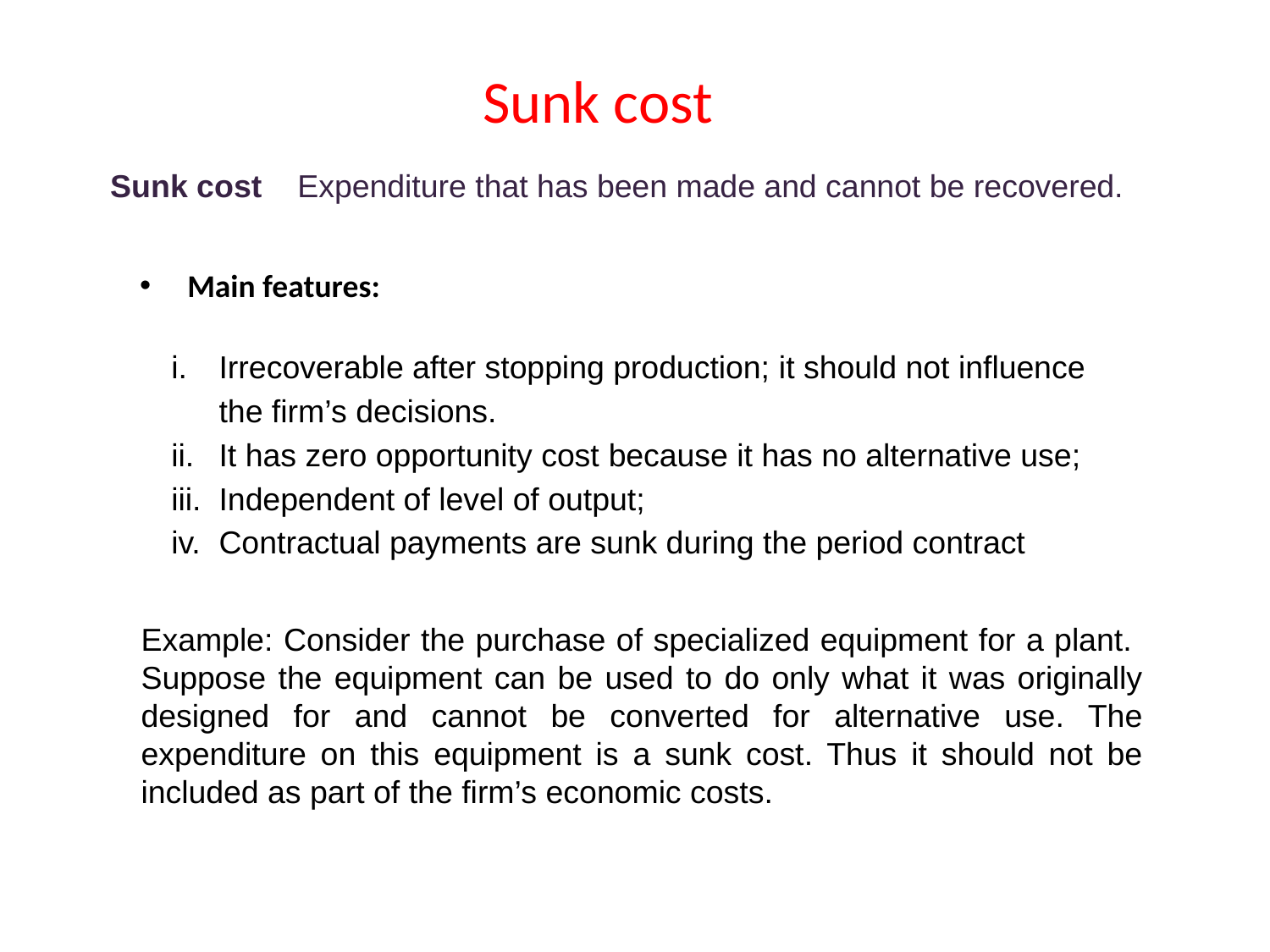

# Sunk cost
Sunk cost    Expenditure that has been made and cannot be recovered.
Main features:

Irrecoverable after stopping production; it should not influence the firm’s decisions.
It has zero opportunity cost because it has no alternative use;
Independent of level of output;
Contractual payments are sunk during the period contract
Example: Consider the purchase of specialized equipment for a plant.  Suppose the equipment can be used to do only what it was originally designed for and cannot be converted for alternative use. The expenditure on this equipment is a sunk cost. Thus it should not be included as part of the firm’s economic costs.